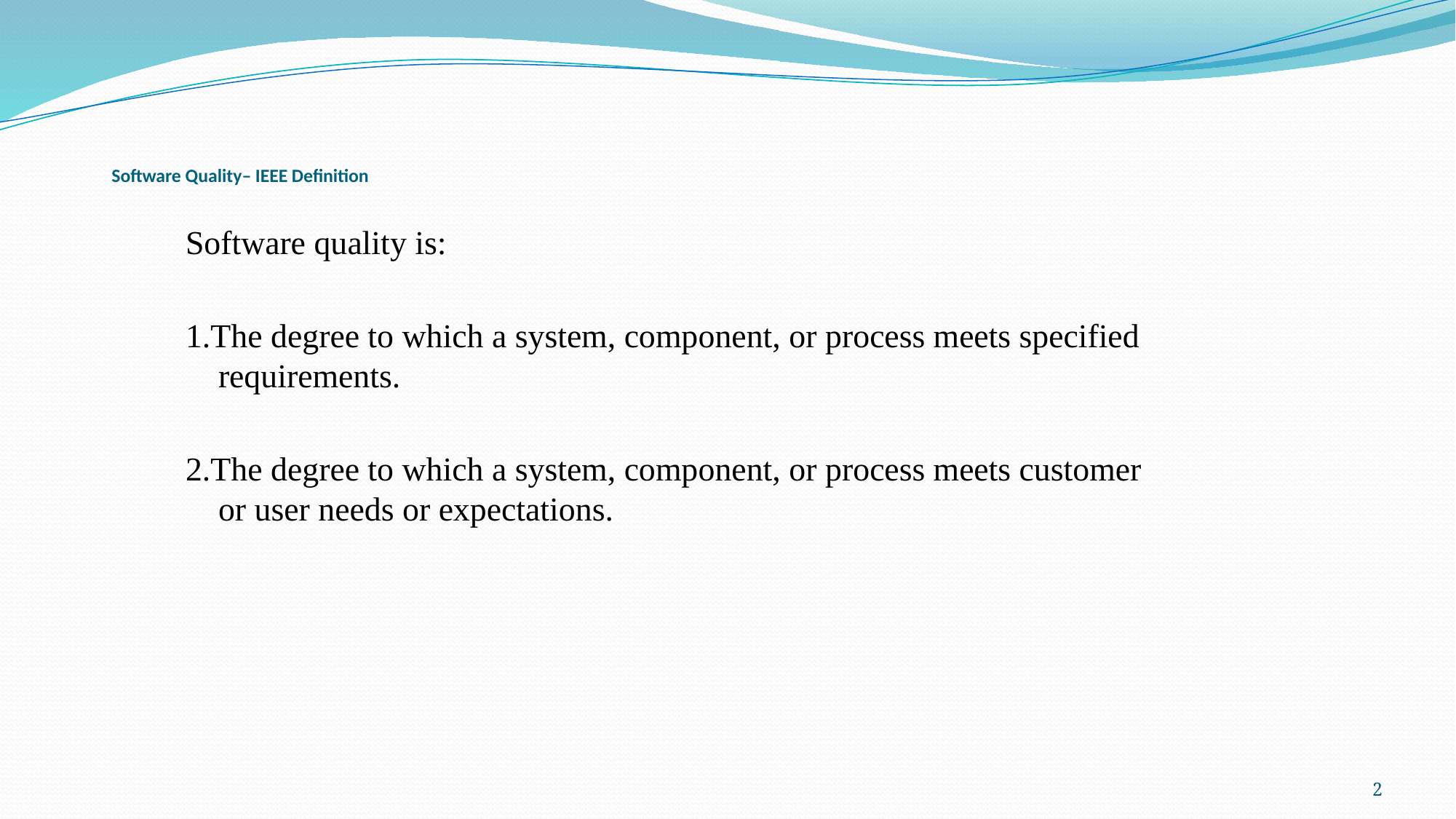

# Software Quality– IEEE Definition

Software quality is:

1.The degree to which a system, component, or process meets specified requirements.

2.The degree to which a system, component, or process meets customer or user needs or expectations.

2